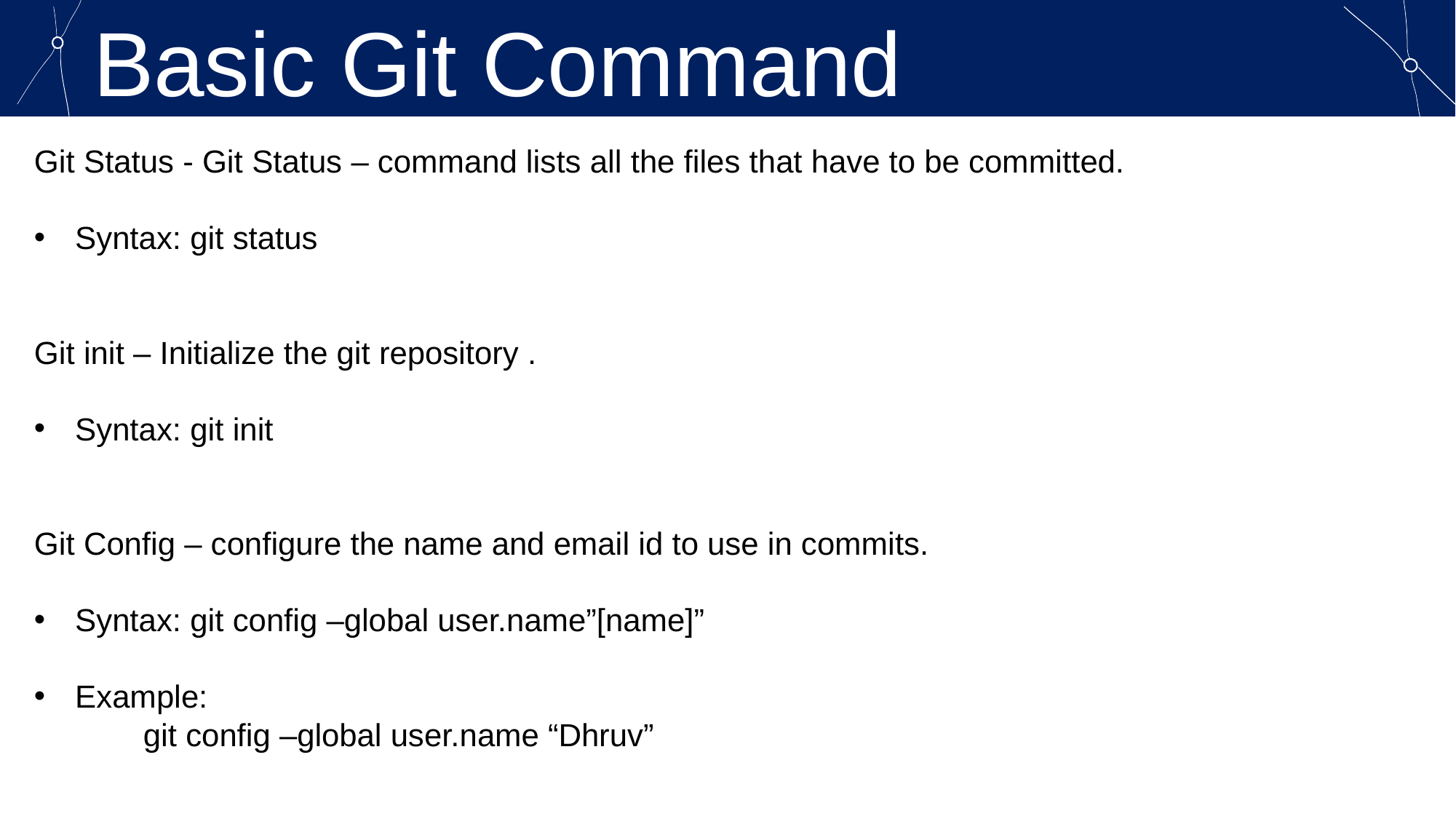

Basic Git Command
Git Status - Git Status – command lists all the files that have to be committed.

Syntax: git status

Git init – Initialize the git repository .

Syntax: git init

Git Config – configure the name and email id to use in commits.

Syntax: git config –global user.name”[name]”

Example:
	git config –global user.name “Dhruv”

6